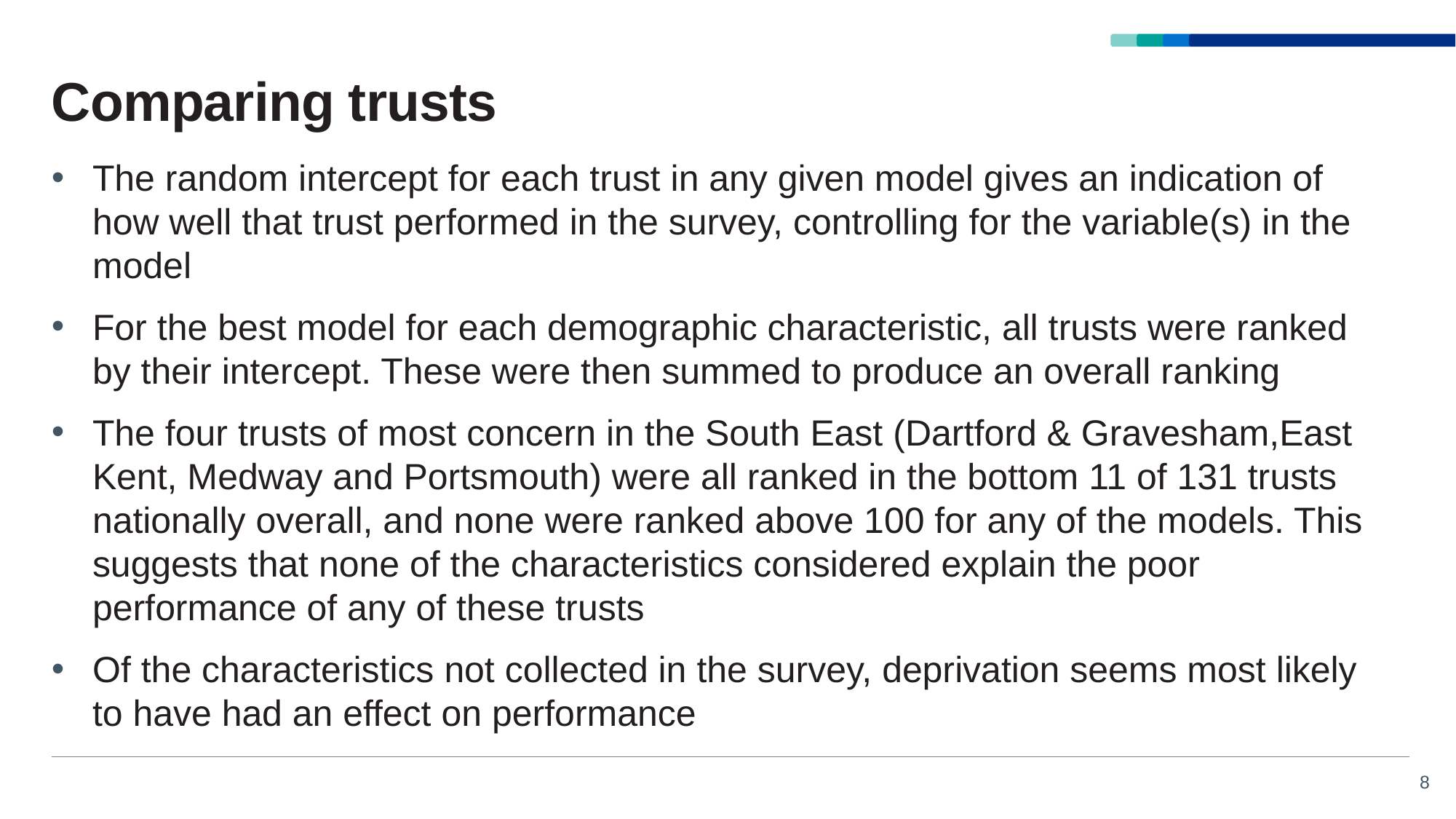

# Comparing trusts
The random intercept for each trust in any given model gives an indication of how well that trust performed in the survey, controlling for the variable(s) in the model
For the best model for each demographic characteristic, all trusts were ranked by their intercept. These were then summed to produce an overall ranking
The four trusts of most concern in the South East (Dartford & Gravesham,East Kent, Medway and Portsmouth) were all ranked in the bottom 11 of 131 trusts nationally overall, and none were ranked above 100 for any of the models. This suggests that none of the characteristics considered explain the poor performance of any of these trusts
Of the characteristics not collected in the survey, deprivation seems most likely to have had an effect on performance